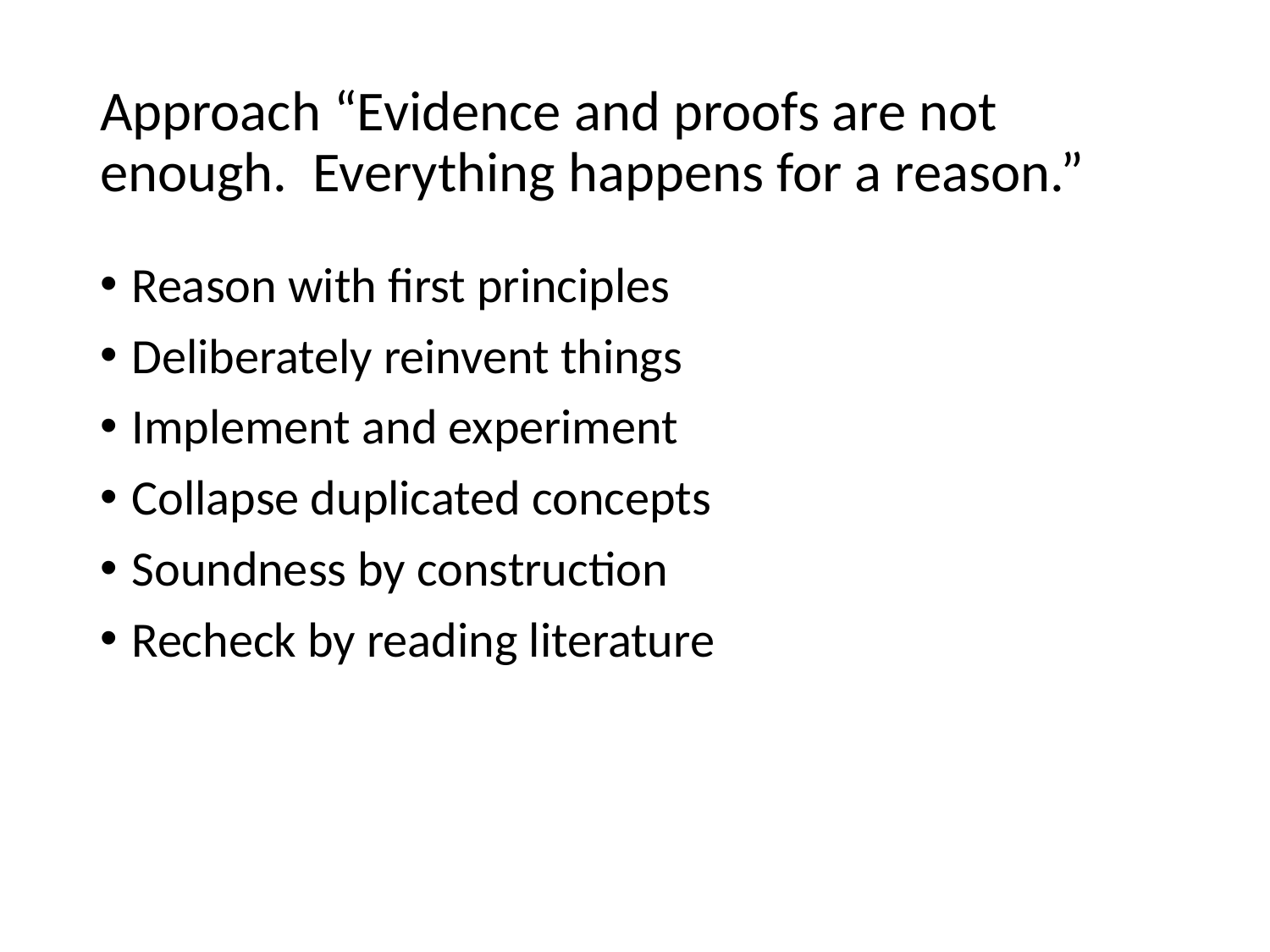

# Approach “Evidence and proofs are not enough.  Everything happens for a reason.”
Reason with ﬁrst principles
Deliberately reinvent things
Implement and experiment
Collapse duplicated concepts
Soundness by construction
Recheck by reading literature